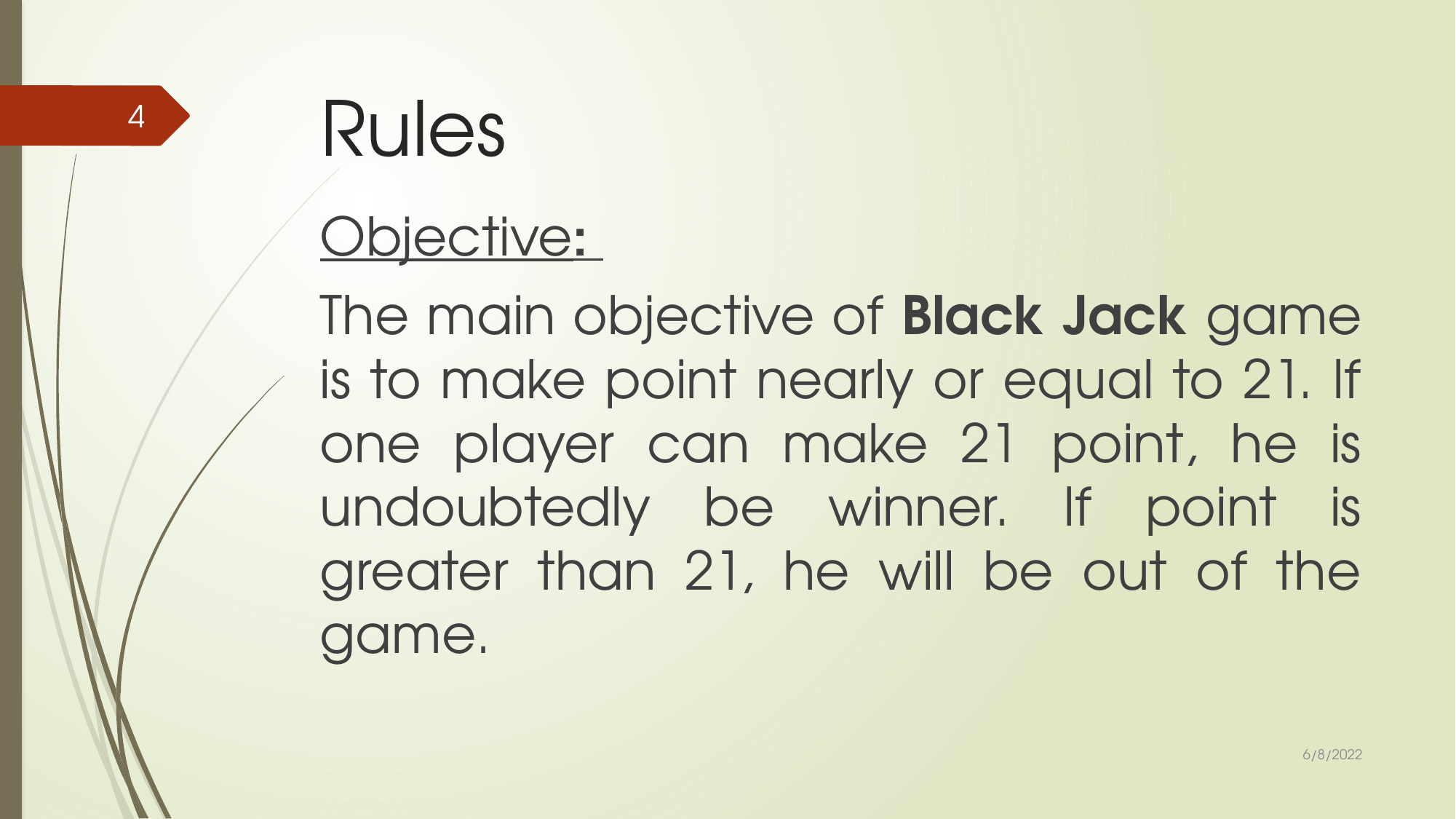

# Rules
4
Objective:
The main objective of Black Jack game is to make point nearly or equal to 21. If one player can make 21 point, he is undoubtedly be winner. If point is greater than 21, he will be out of the game.
6/8/2022